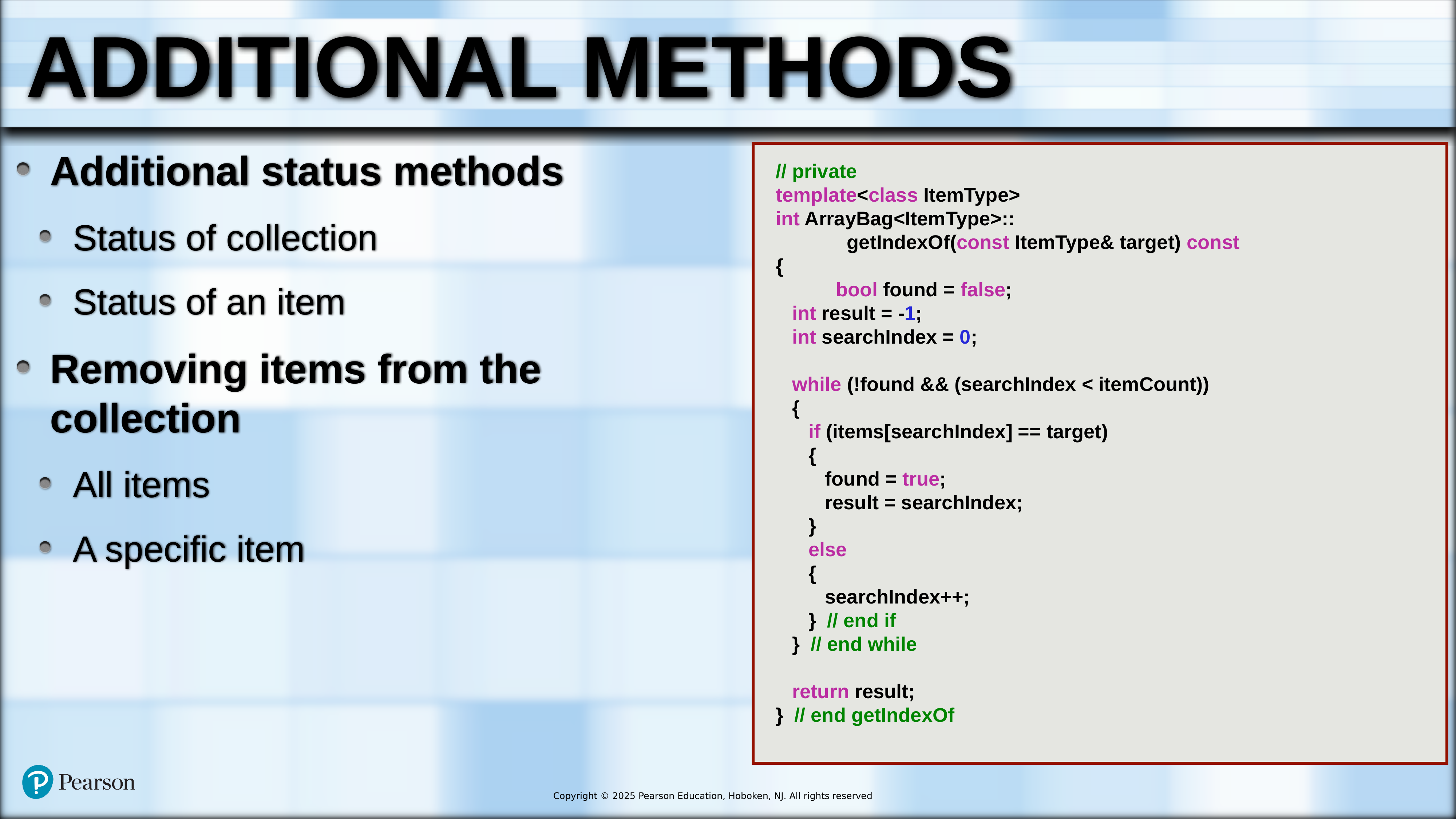

# Additional Methods
Additional status methods
Status of collection
Status of an item
Removing items from the collection
All items
A specific item

// private
template<class ItemType>
int ArrayBag<ItemType>::
             getIndexOf(const ItemType& target) const
{
 	 bool found = false;
   int result = -1;
   int searchIndex = 0;

   while (!found && (searchIndex < itemCount))
   {
      if (items[searchIndex] == target)
      {
         found = true;
         result = searchIndex;
      }
      else
      {
         searchIndex++;
      }  // end if
   }  // end while

   return result;
}  // end getIndexOf